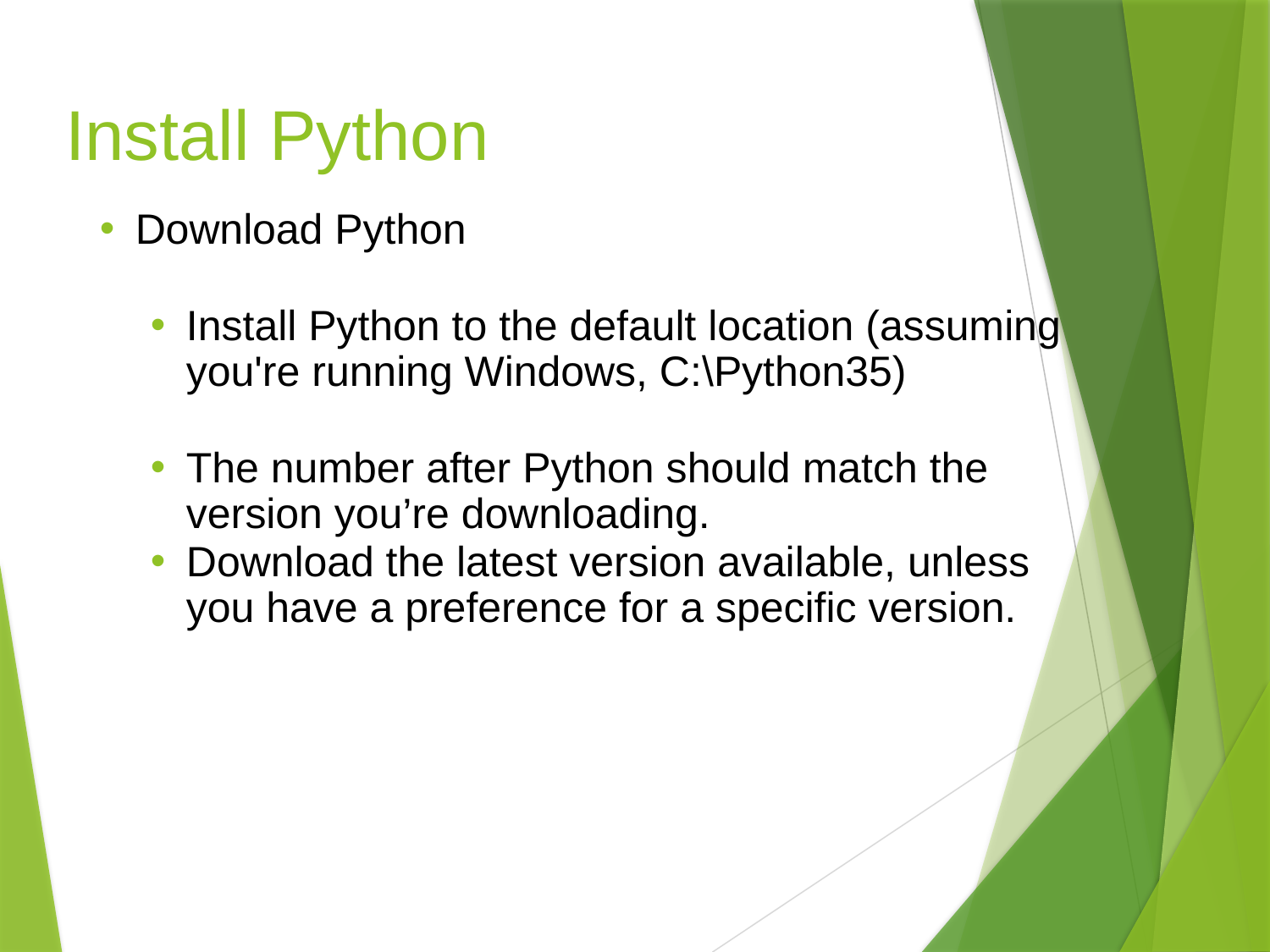

# Install Python
Download Python

Install Python to the default location (assuming you're running Windows, C:\Python35)

The number after Python should match the version you’re downloading.
Download the latest version available, unless you have a preference for a specific version.